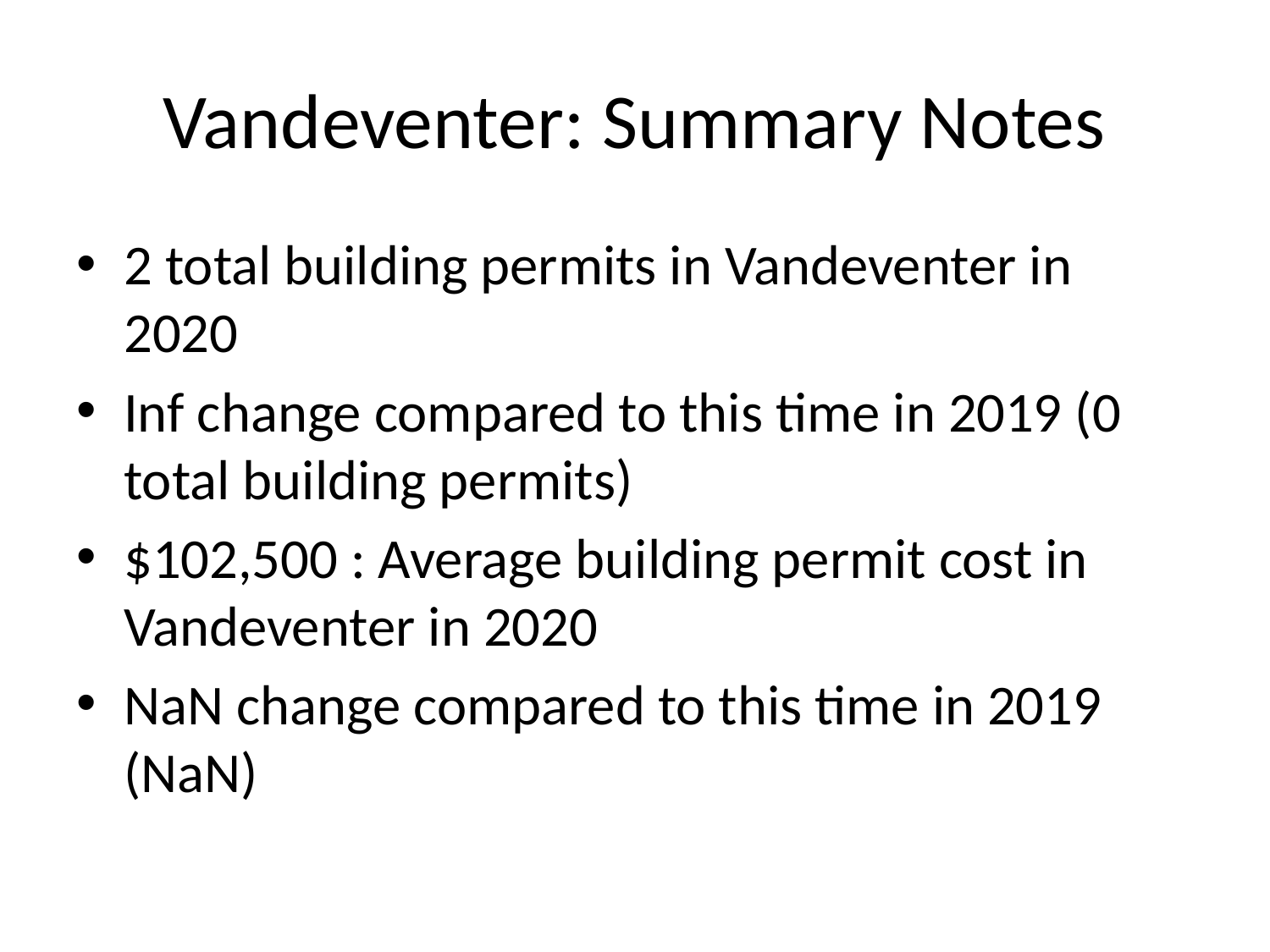

# Vandeventer: Summary Notes
2 total building permits in Vandeventer in 2020
Inf change compared to this time in 2019 (0 total building permits)
$102,500 : Average building permit cost in Vandeventer in 2020
NaN change compared to this time in 2019 (NaN)